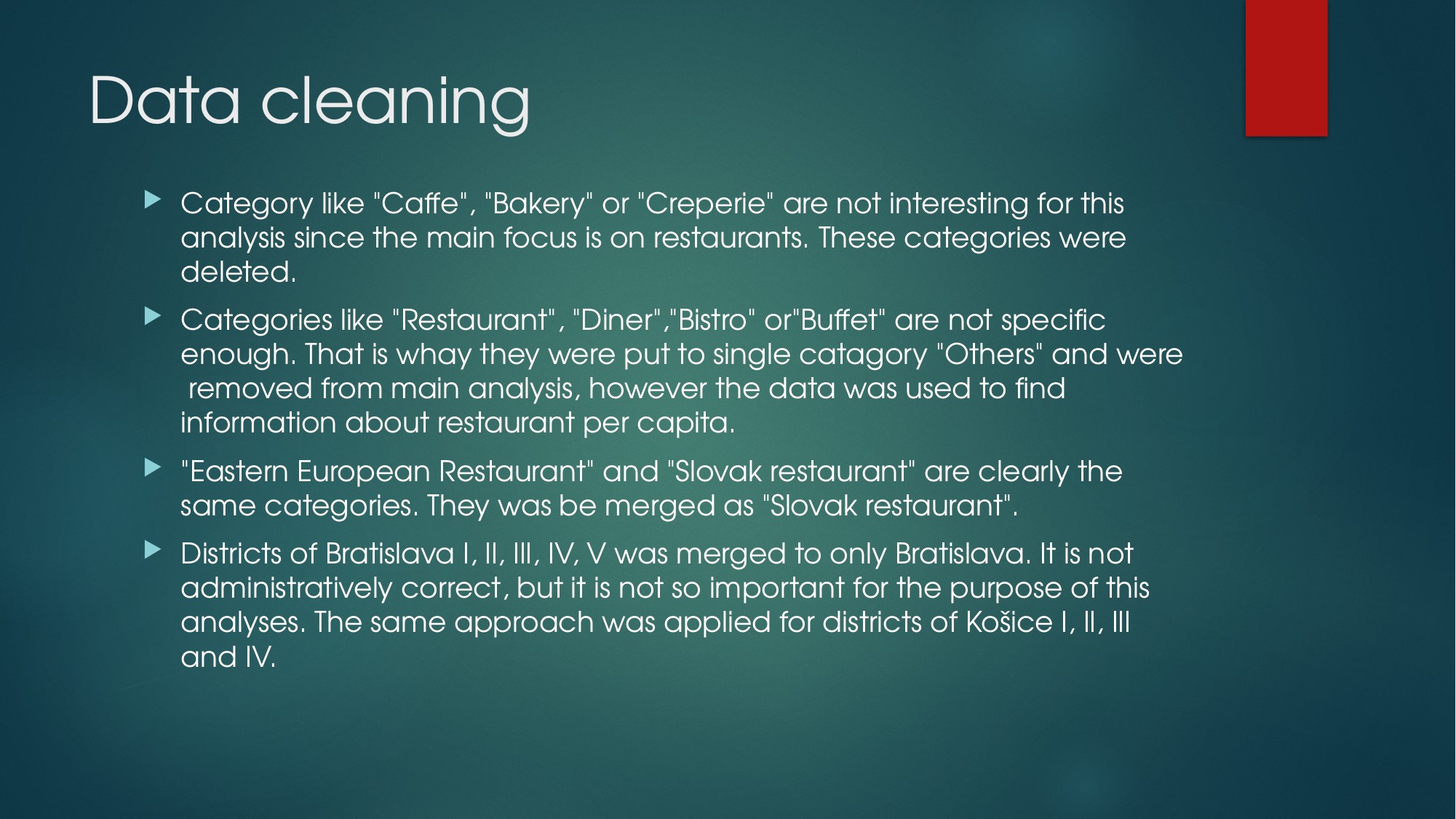

# Data cleaning
Category like "Caffe", "Bakery" or "Creperie" are not interesting for this analysis since the main focus is on restaurants. These categories were deleted.
Categories like "Restaurant", "Diner","Bistro" or"Buffet" are not specific enough. That is whay they were put to single catagory "Others" and were  removed from main analysis, however the data was used to find information about restaurant per capita.
"Eastern European Restaurant" and "Slovak restaurant" are clearly the same categories. They was be merged as "Slovak restaurant".
Districts of Bratislava I, II, III, IV, V was merged to only Bratislava. It is not administratively correct, but it is not so important for the purpose of this analyses. The same approach was applied for districts of Košice I, II, III and IV.